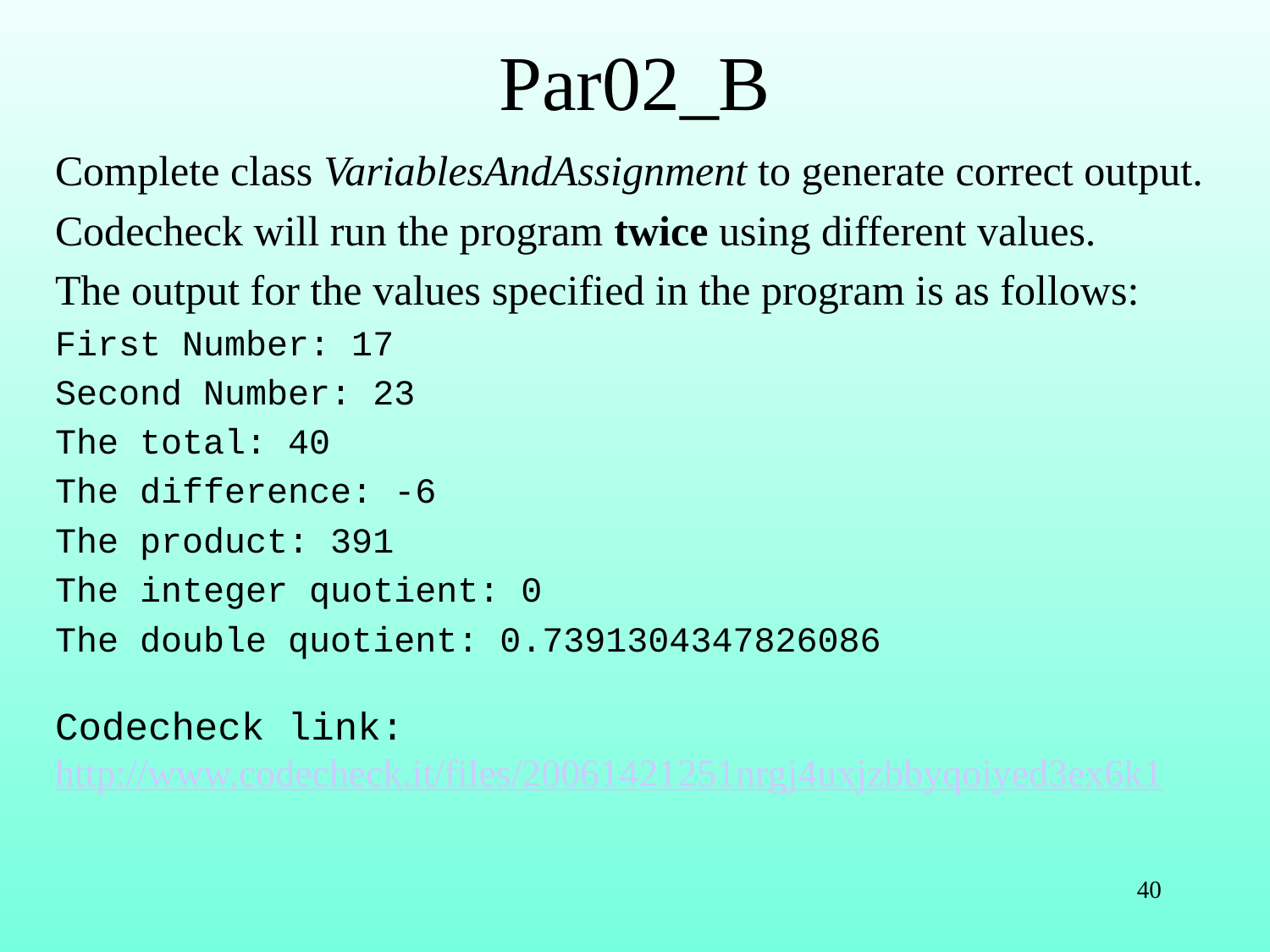

# Par02_B
Complete class VariablesAndAssignment to generate correct output.
Codecheck will run the program twice using different values.
The output for the values specified in the program is as follows:
First Number: 17
Second Number: 23
The total: 40
The difference: -6
The product: 391
The integer quotient: 0
The double quotient: 0.7391304347826086

Codecheck link: http://www.codecheck.it/files/20061421251nrgj4uxjzbbyqoiyed3ex6k1

40